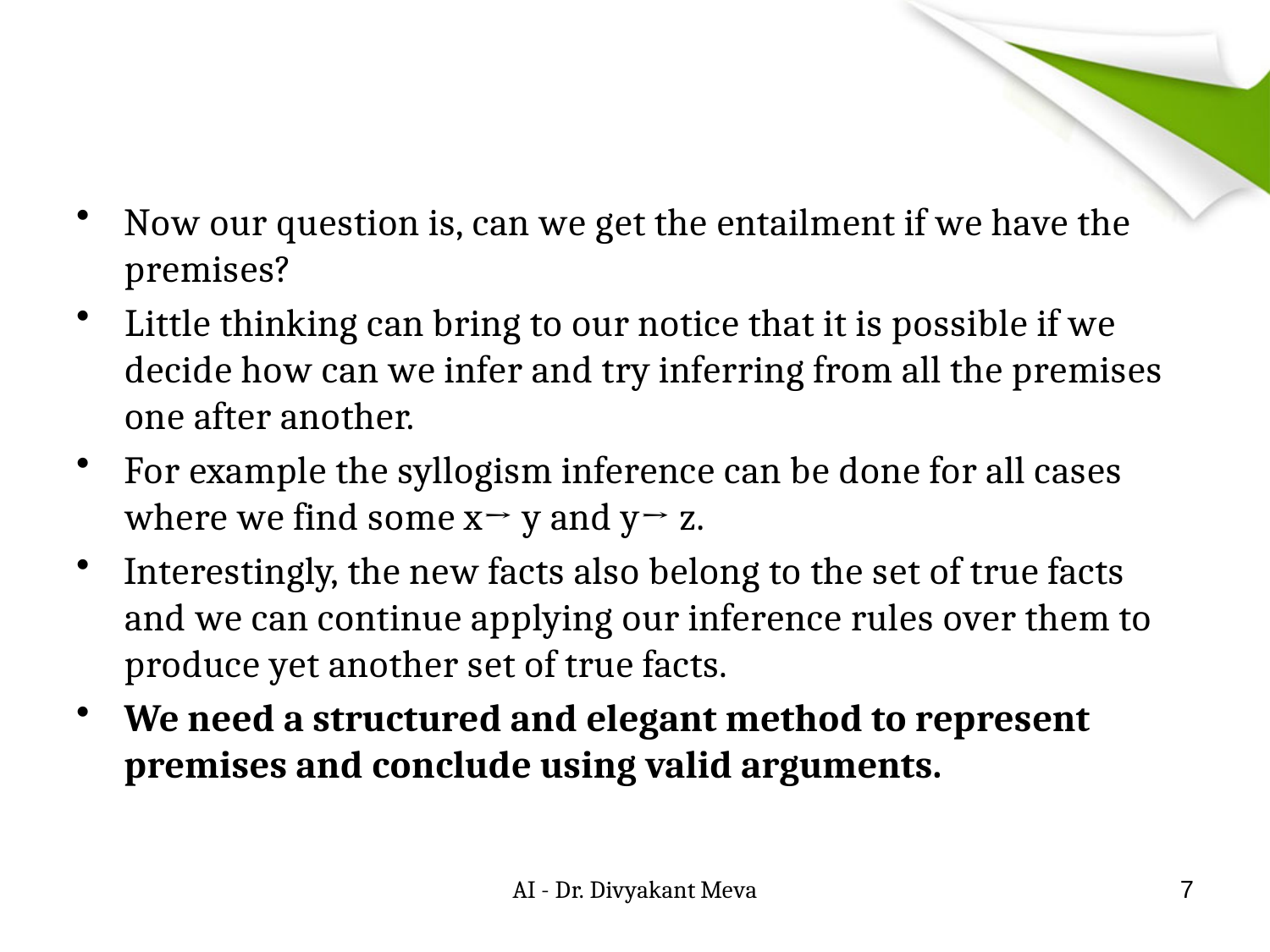

#
Now our question is, can we get the entailment if we have the premises?
Little thinking can bring to our notice that it is possible if we decide how can we infer and try inferring from all the premises one after another.
For example the syllogism inference can be done for all cases where we find some x→ y and y→ z.
Interestingly, the new facts also belong to the set of true facts and we can continue applying our inference rules over them to produce yet another set of true facts.
We need a structured and elegant method to represent premises and conclude using valid arguments.
AI - Dr. Divyakant Meva
7